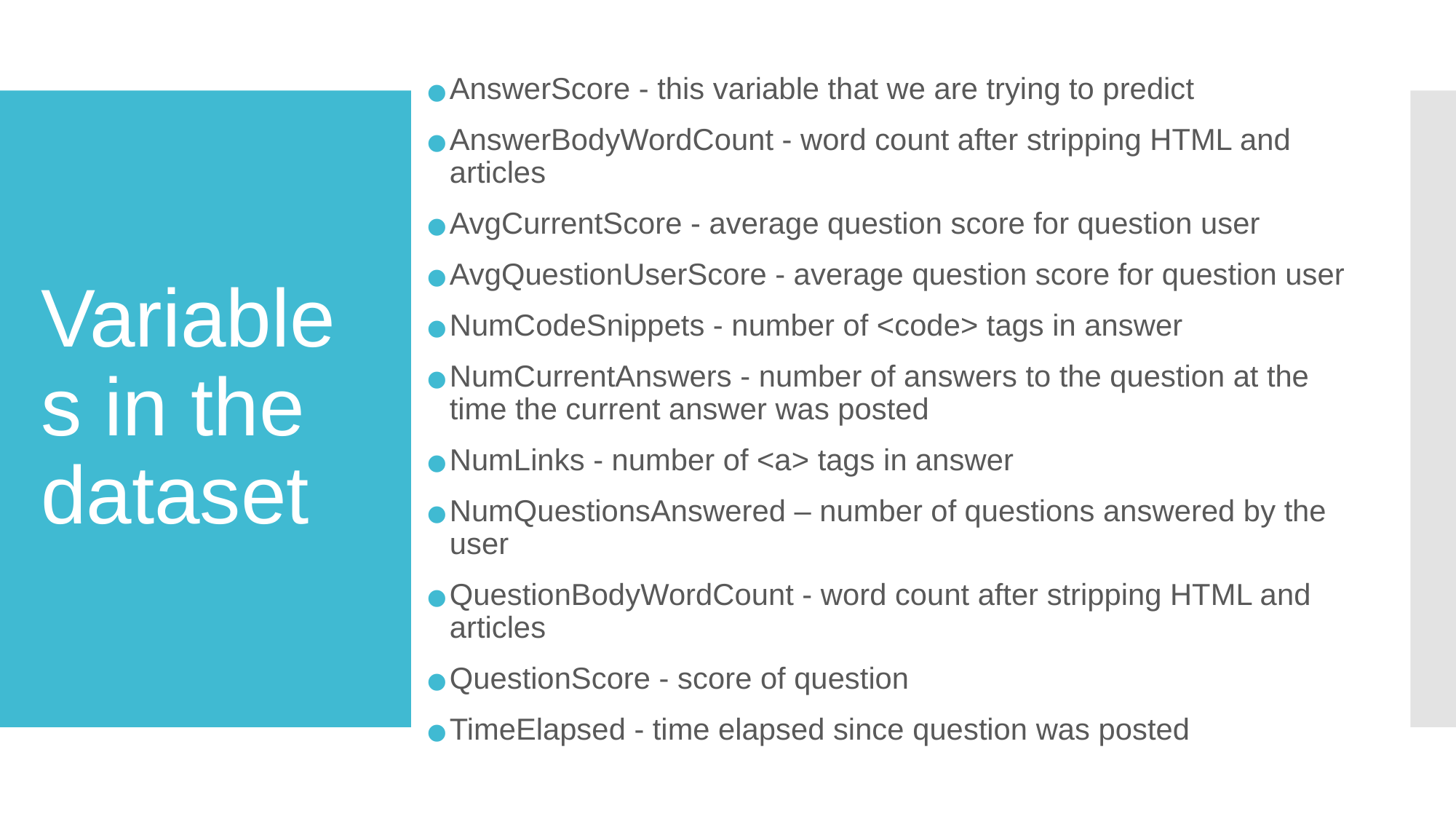

AnswerScore - this variable that we are trying to predict
AnswerBodyWordCount - word count after stripping HTML and articles
AvgCurrentScore - average question score for question user
AvgQuestionUserScore - average question score for question user
NumCodeSnippets - number of <code> tags in answer
NumCurrentAnswers - number of answers to the question at the time the current answer was posted
NumLinks - number of <a> tags in answer
NumQuestionsAnswered – number of questions answered by the user
QuestionBodyWordCount - word count after stripping HTML and articles
QuestionScore - score of question
TimeElapsed - time elapsed since question was posted

# Variables in the dataset